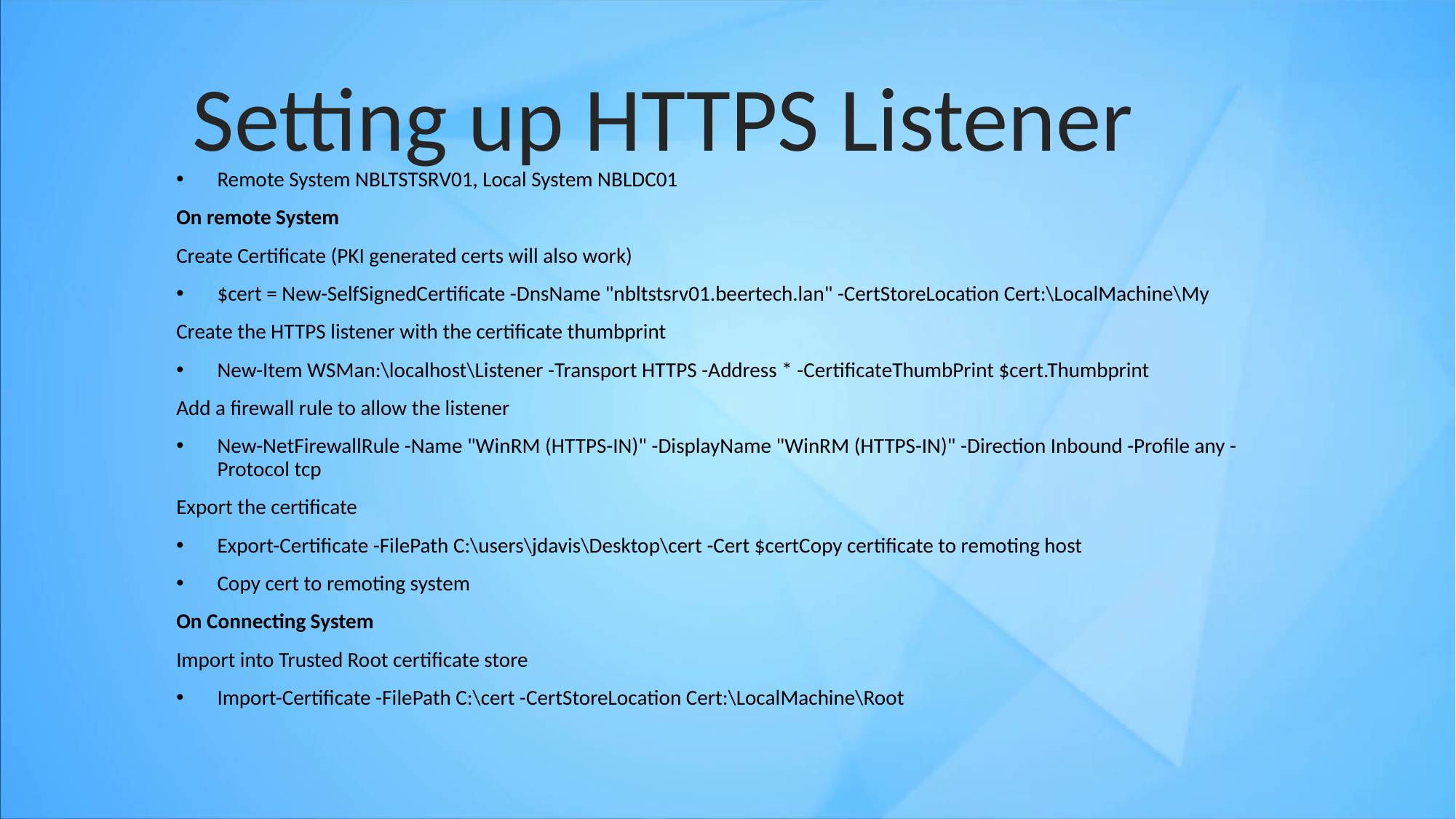

# Setting up HTTPS Listener
Remote System NBLTSTSRV01, Local System NBLDC01
On remote System
Create Certificate (PKI generated certs will also work)
$cert = New-SelfSignedCertificate -DnsName "nbltstsrv01.beertech.lan" -CertStoreLocation Cert:\LocalMachine\My
Create the HTTPS listener with the certificate thumbprint
New-Item WSMan:\localhost\Listener -Transport HTTPS -Address * -CertificateThumbPrint $cert.Thumbprint
Add a firewall rule to allow the listener
New-NetFirewallRule -Name "WinRM (HTTPS-IN)" -DisplayName "WinRM (HTTPS-IN)" -Direction Inbound -Profile any -Protocol tcp
Export the certificate
Export-Certificate -FilePath C:\users\jdavis\Desktop\cert -Cert $certCopy certificate to remoting host
Copy cert to remoting system
On Connecting System
Import into Trusted Root certificate store
Import-Certificate -FilePath C:\cert -CertStoreLocation Cert:\LocalMachine\Root